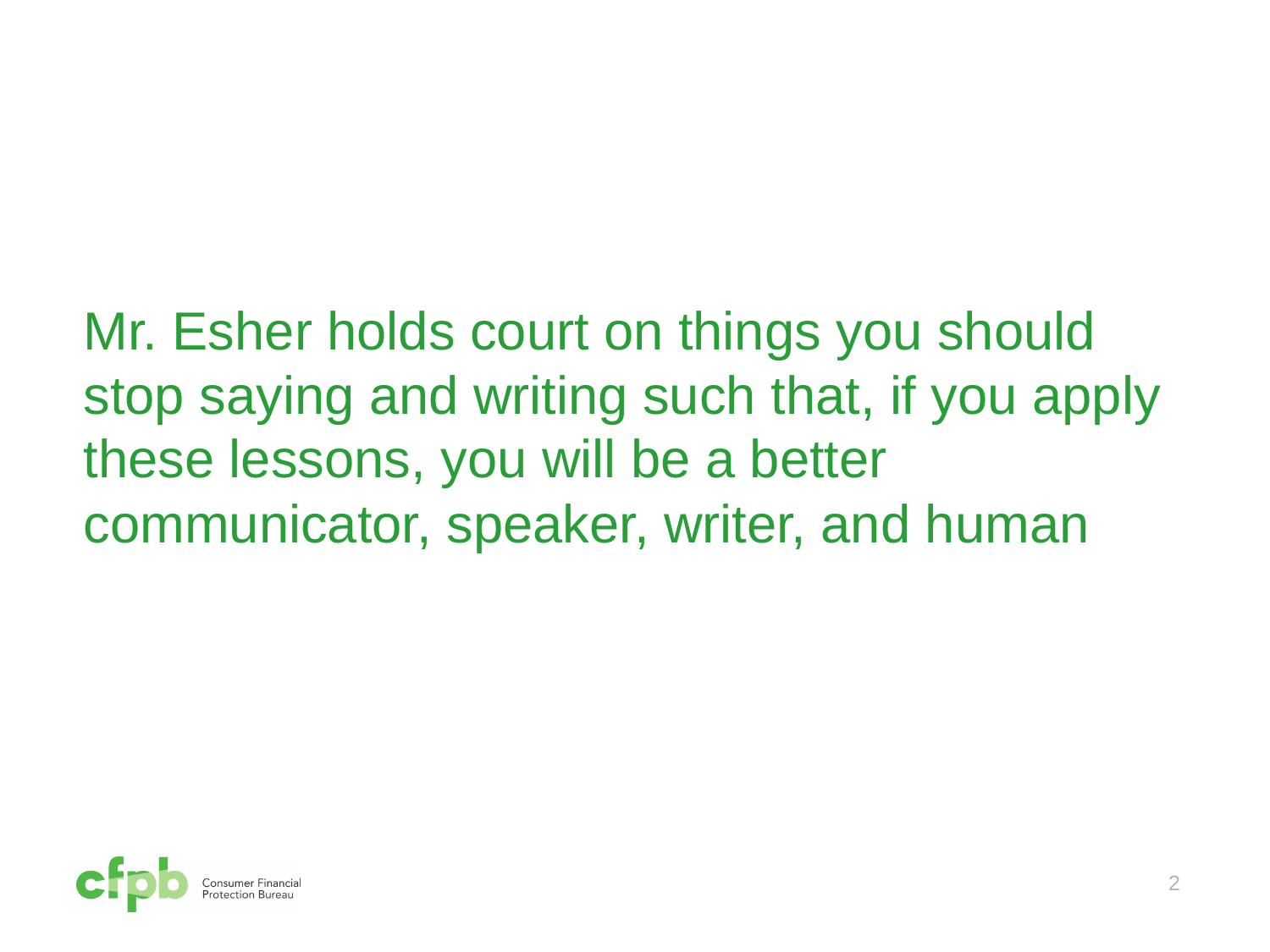

# Mr. Esher holds court on things you should stop saying and writing such that, if you apply these lessons, you will be a better communicator, speaker, writer, and human
2